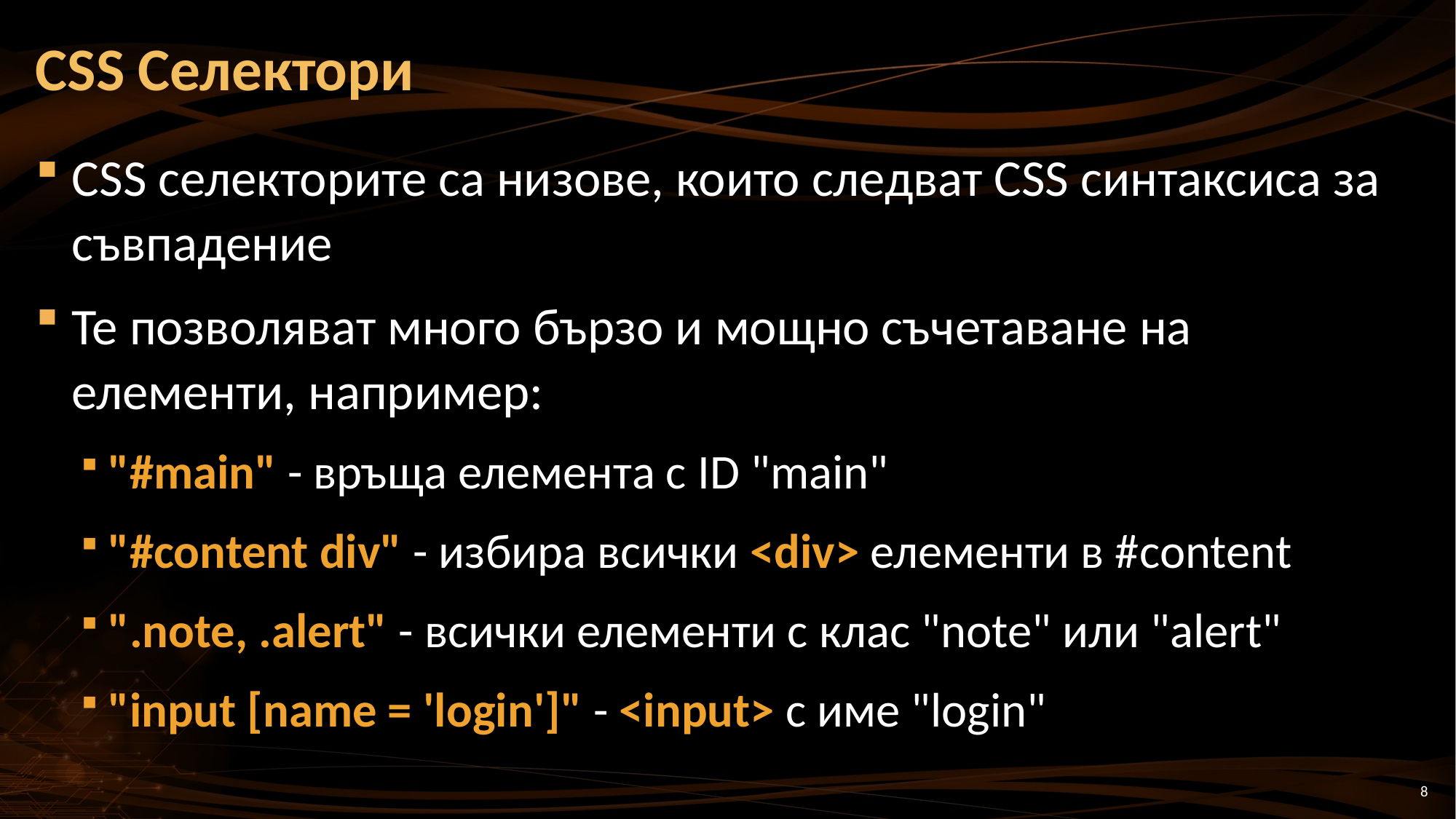

# CSS Селектори
CSS селекторите са низове, които следват CSS синтаксиса за съвпадение
Те позволяват много бързо и мощно съчетаване на елементи, например:
"#main" - връща елемента с ID "main"
"#content div" - избира всички <div> елементи в #content
".note, .alert" - всички елементи с клас "note" или "alert"
"input [name = 'login']" - <input> с име "login"
8